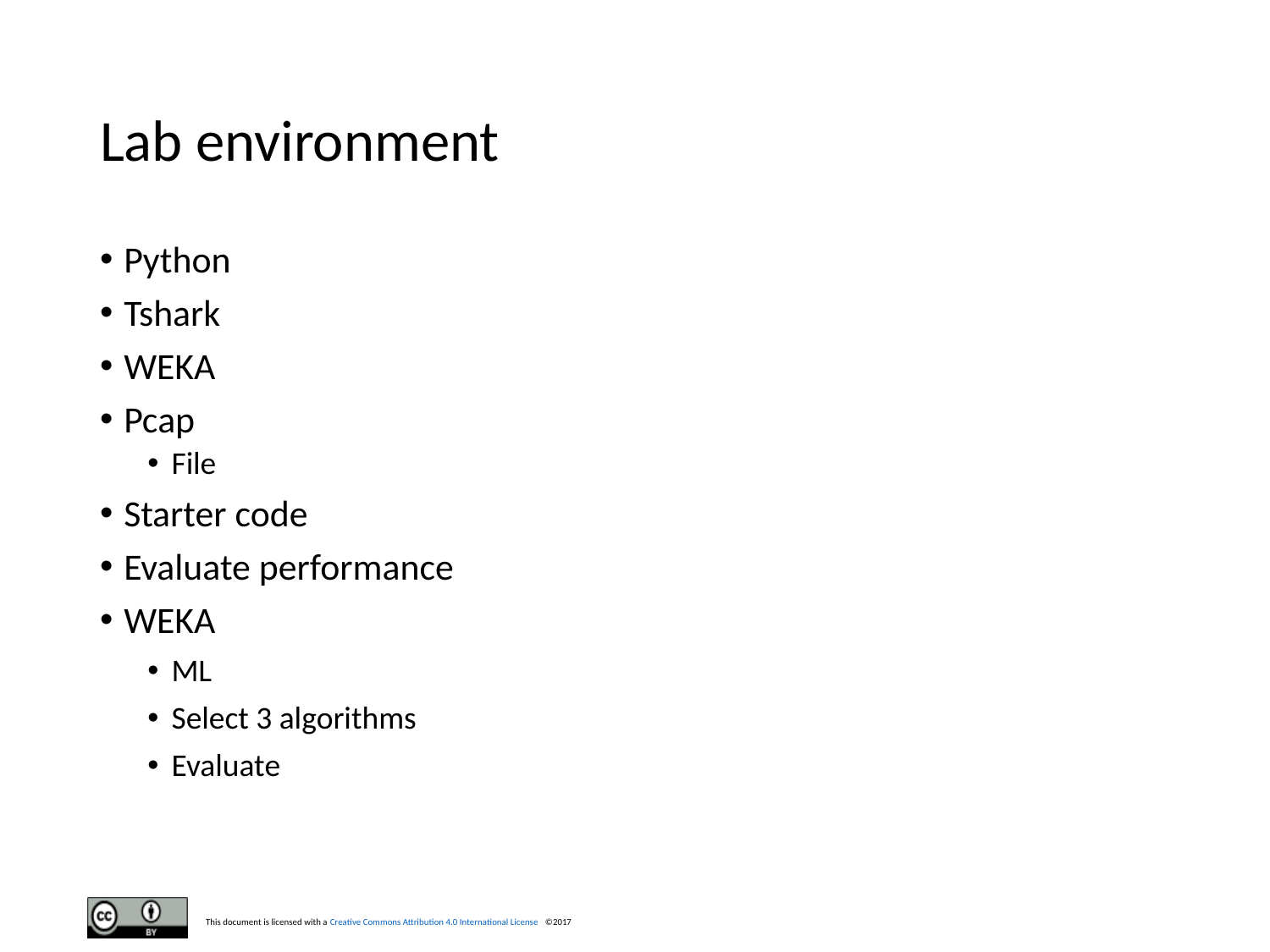

# Lab environment
Python
Tshark
WEKA
Pcap
File
Starter code
Evaluate performance
WEKA
ML
Select 3 algorithms
Evaluate